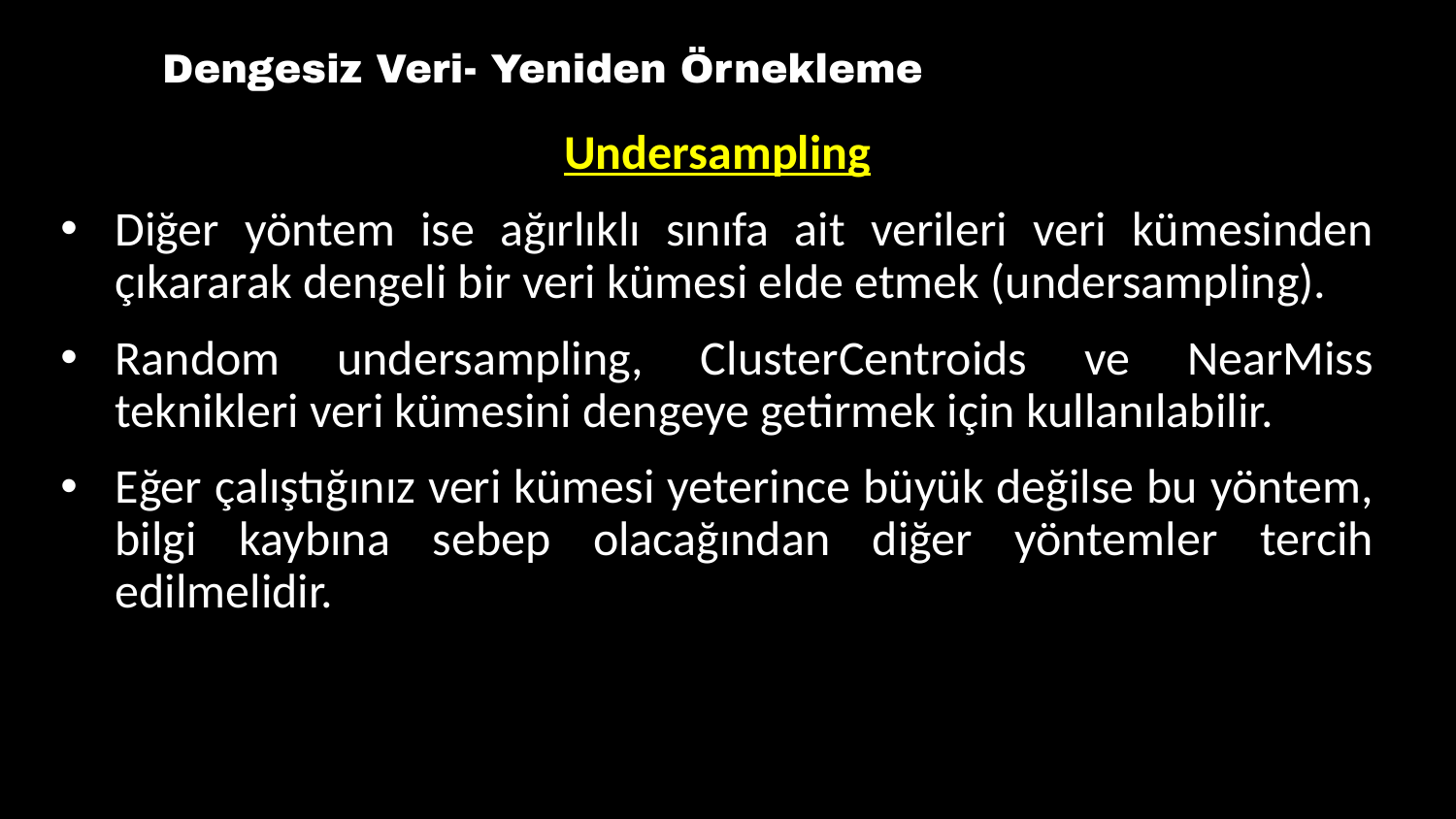

# Dengesiz Veri- Yeniden Örnekleme
Undersampling
Diğer yöntem ise ağırlıklı sınıfa ait verileri veri kümesinden çıkararak dengeli bir veri kümesi elde etmek (undersampling).
Random undersampling, ClusterCentroids ve NearMiss teknikleri veri kümesini dengeye getirmek için kullanılabilir.
Eğer çalıştığınız veri kümesi yeterince büyük değilse bu yöntem, bilgi kaybına sebep olacağından diğer yöntemler tercih edilmelidir.